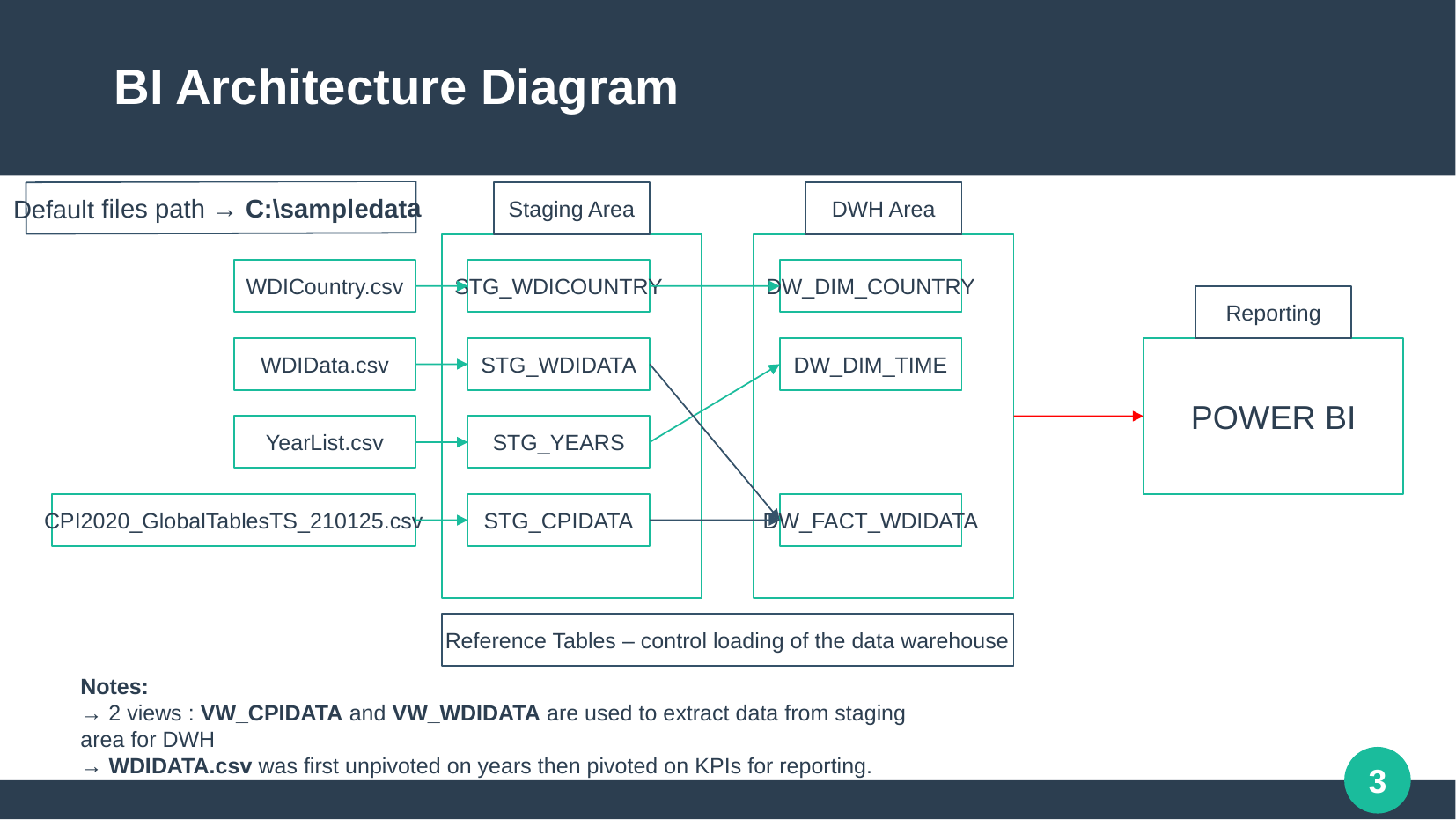

BI Architecture Diagram
Default files path → C:\sampledata
Staging Area
DWH Area

WDICountry.csv
STG_WDICOUNTRY
DW_DIM_COUNTRY

Reporting
WDIData.csv
STG_WDIDATA
DW_DIM_TIME
POWER BI

YearList.csv
STG_YEARS

CPI2020_GlobalTablesTS_210125.csv
STG_CPIDATA
DW_FACT_WDIDATA

Reference Tables – control loading of the data warehouse
Notes:
→ 2 views : VW_CPIDATA and VW_WDIDATA are used to extract data from staging area for DWH
→ WDIDATA.csv was first unpivoted on years then pivoted on KPIs for reporting.